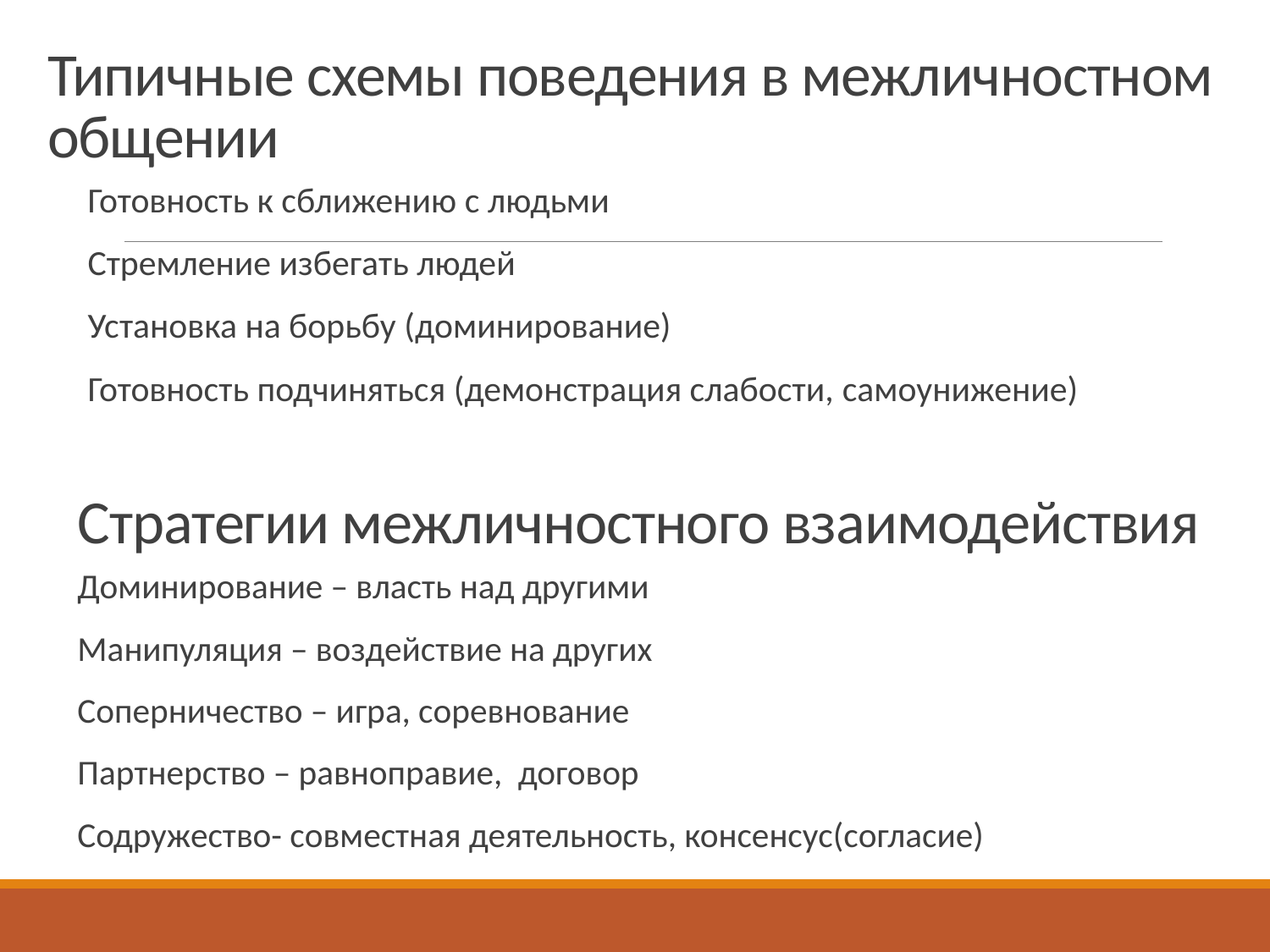

# Типичные схемы поведения в межличностном общении
Готовность к сближению с людьми
Стремление избегать людей
Установка на борьбу (доминирование)
Готовность подчиняться (демонстрация слабости, самоунижение)
Стратегии межличностного взаимодействия
Доминирование – власть над другими
Манипуляция – воздействие на других
Соперничество – игра, соревнование
Партнерство – равноправие,  договор
Содружество- совместная деятельность, консенсус(согласие)